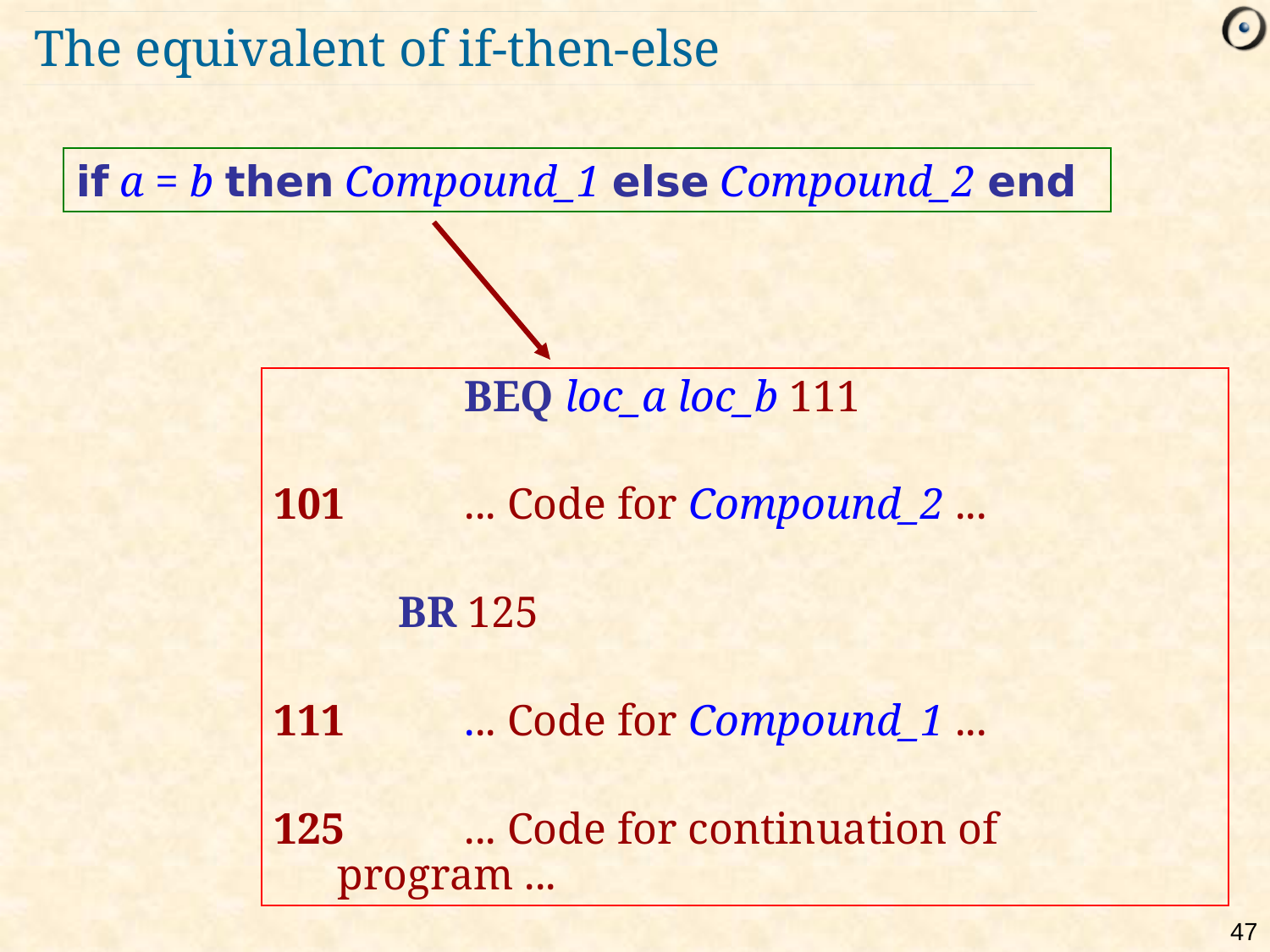

# The equivalent of if-then-else
if a = b then Compound_1 else Compound_2 end

      	BEQ loc_a loc_b 111

101	... Code for Compound_2 ...

BR 125

111 	... Code for Compound_1 ...

125	... Code for continuation of program ...